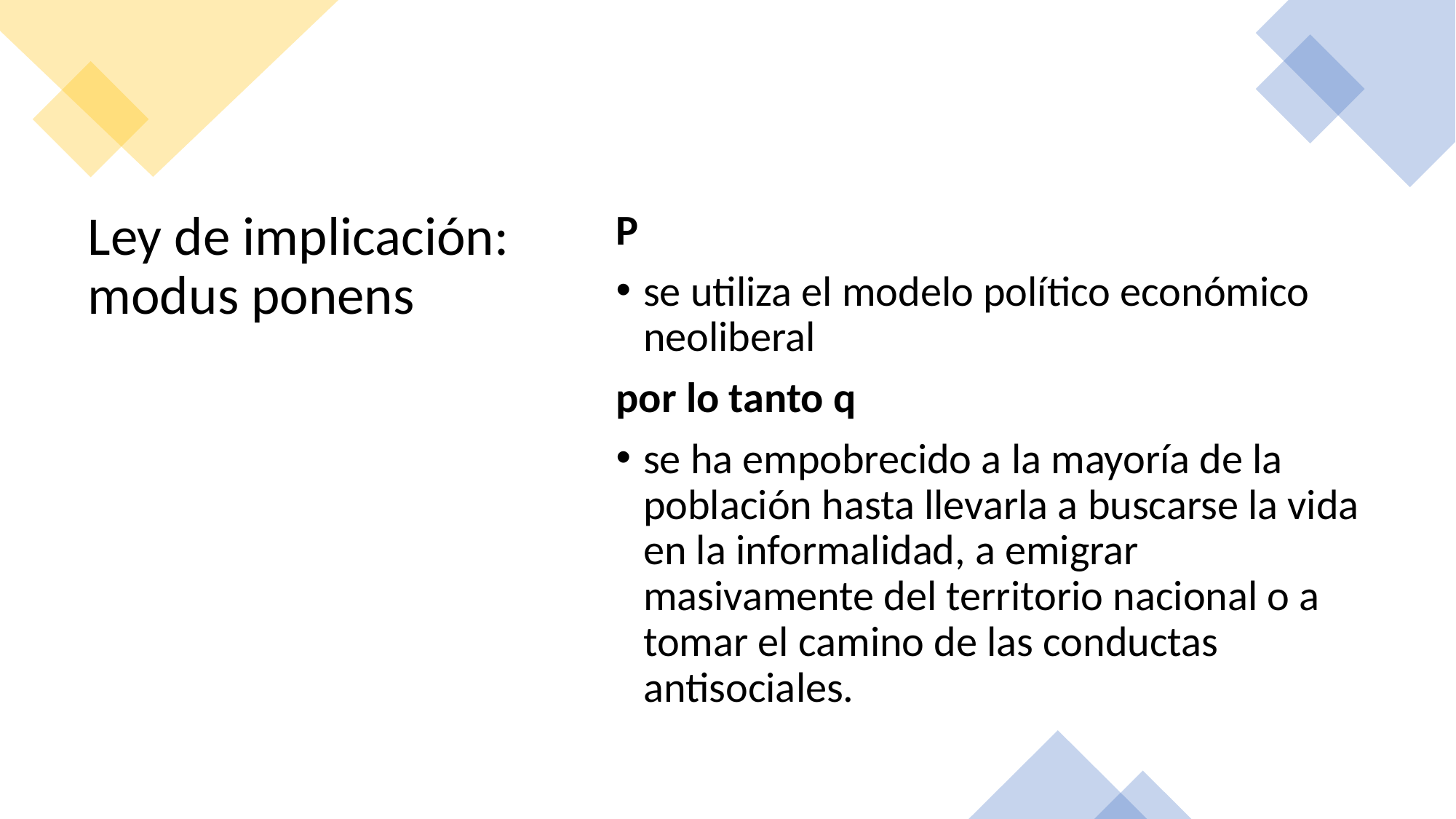

P
se utiliza el modelo político económico neoliberal
por lo tanto q
se ha empobrecido a la mayoría de la población hasta llevarla a buscarse la vida en la informalidad, a emigrar masivamente del territorio nacional o a tomar el camino de las conductas antisociales.

# Ley de implicación: modus ponens